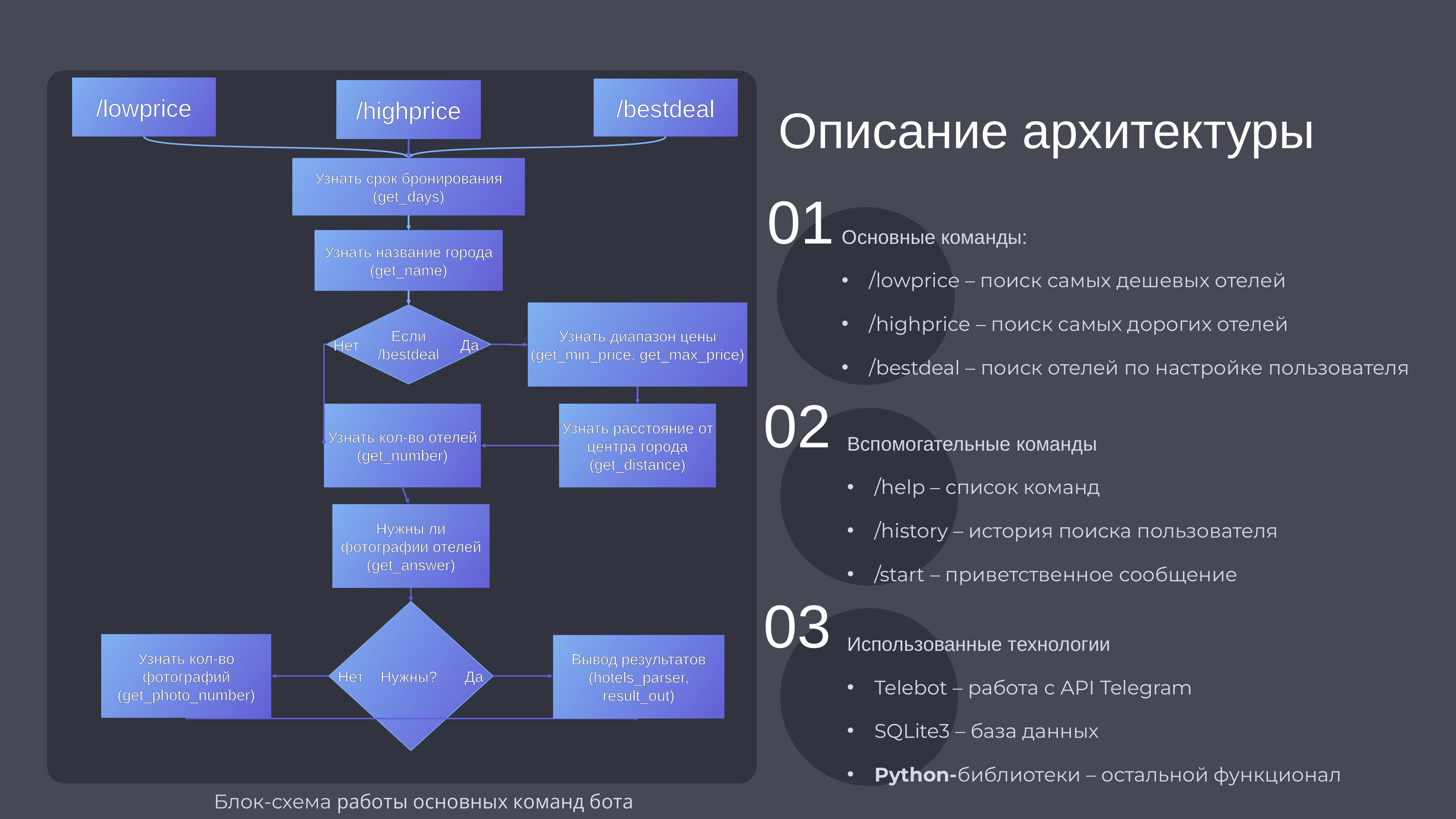

/lowprice
/bestdeal
/highprice
Описание архитектуры
Узнать срок бронирования
(get_days)
01

Основные команды:
/lowprice – поиск самых дешевых отелей
/highprice – поиск самых дорогих отелей
/bestdeal – поиск отелей по настройке пользователя
Узнать название города (get_name)
Узнать диапазон цены
(get_min_price, get_max_price)
Если /bestdeal
Да
Нет
02
Узнать расстояние от центра города (get_distance)
Узнать кол-во отелей
(get_number)

Вспомогательные команды
/help – список команд
/history – история поиска пользователя
/start – приветственное сообщение
Нужны ли фотографии отелей
(get_answer)
03
Нужны?

Использованные технологии
Telebot – работа с API Telegram
SQLite3 – база данных
Python-библиотеки – остальной функционал
Узнать кол-во фотографий
(get_photo_number)
Вывод результатов
(hotels_parser, result_out)
Нет
Да
Блок-схема работы основных команд бота